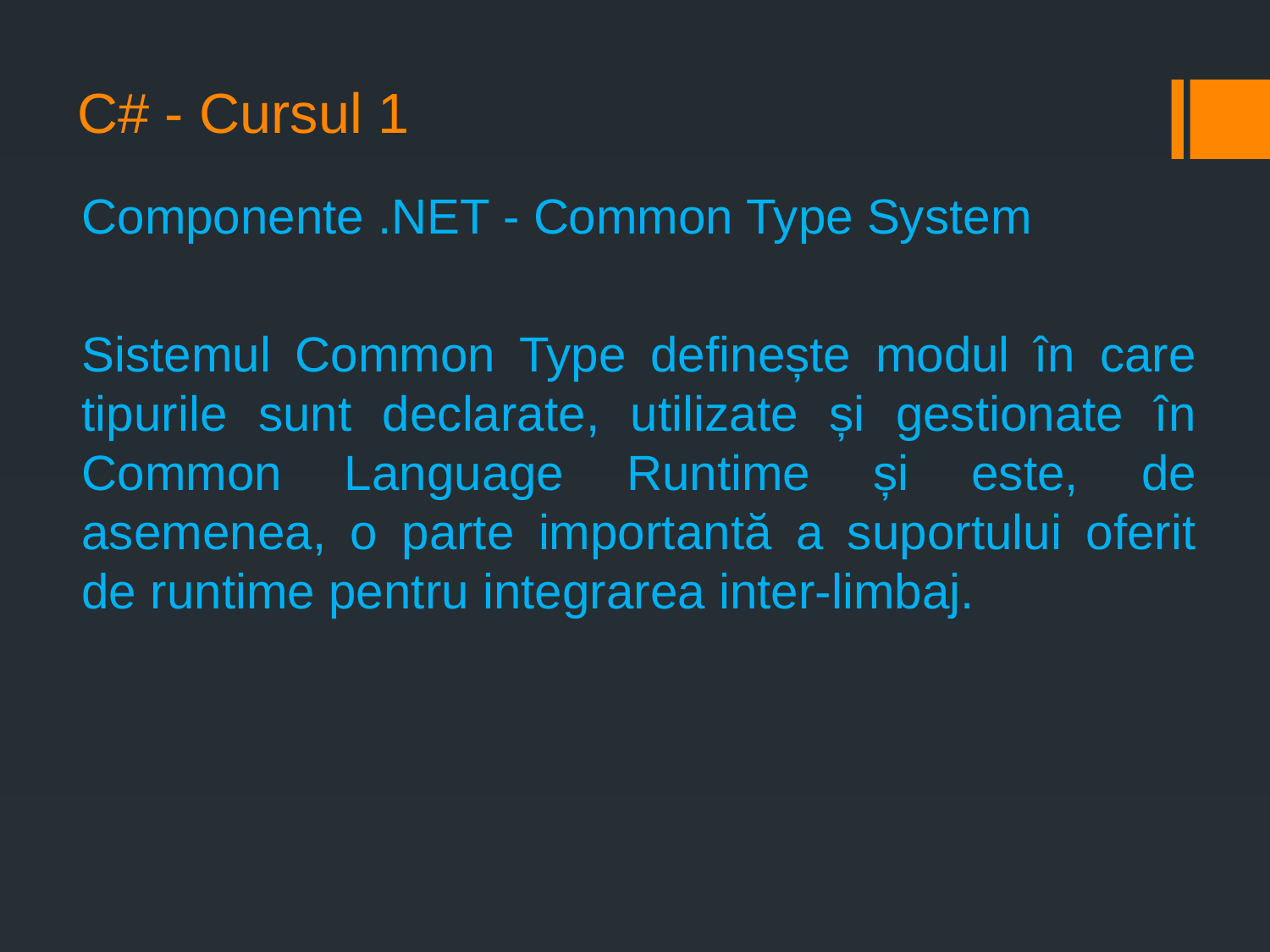

# C# - Cursul 1
Componente .NET - Common Type System

Sistemul Common Type definește modul în care tipurile sunt declarate, utilizate și gestionate în Common Language Runtime și este, de asemenea, o parte importantă a suportului oferit de runtime pentru integrarea inter-limbaj.